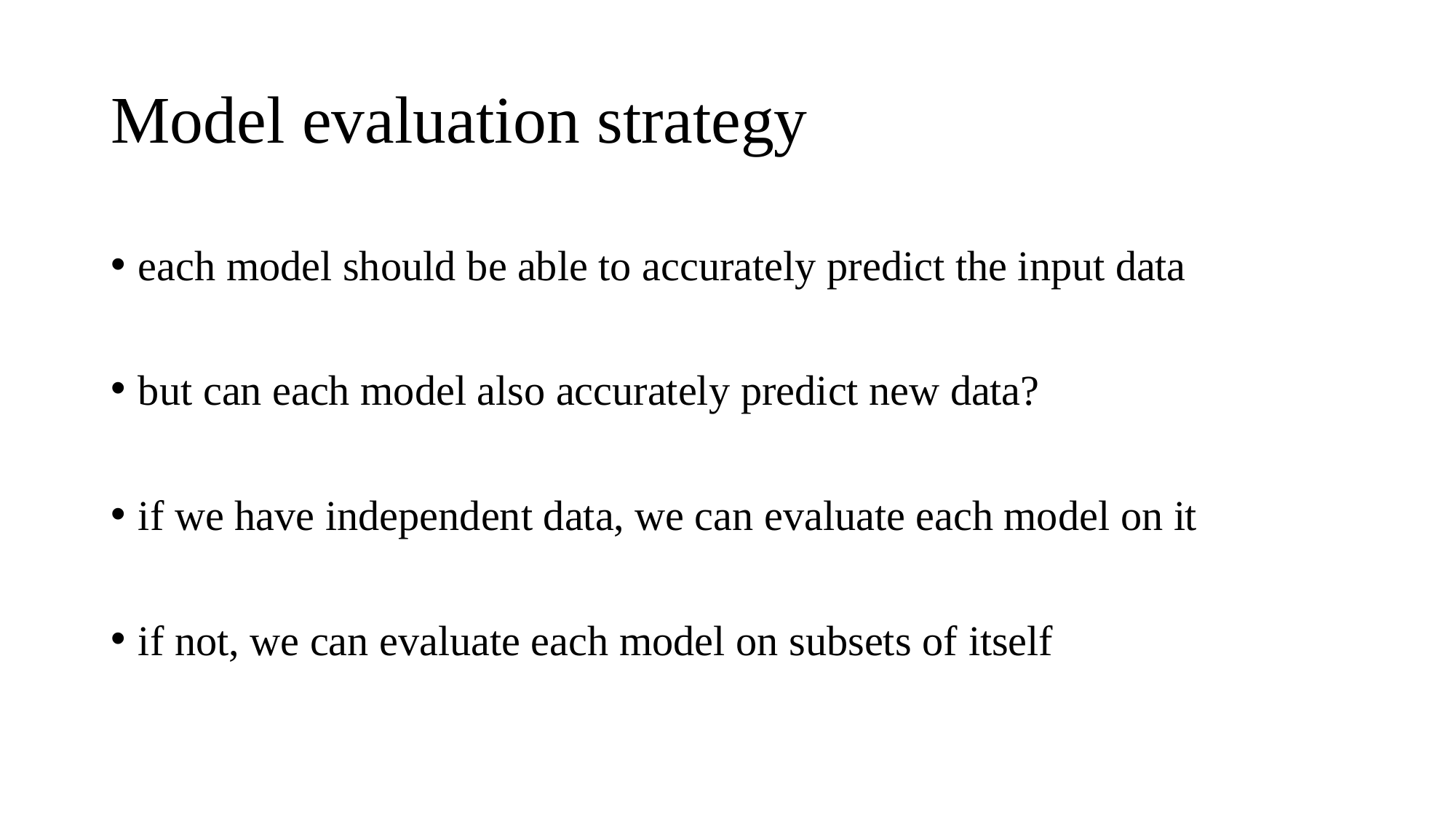

# Model evaluation strategy
each model should be able to accurately predict the input data

but can each model also accurately predict new data?

if we have independent data, we can evaluate each model on it

if not, we can evaluate each model on subsets of itself